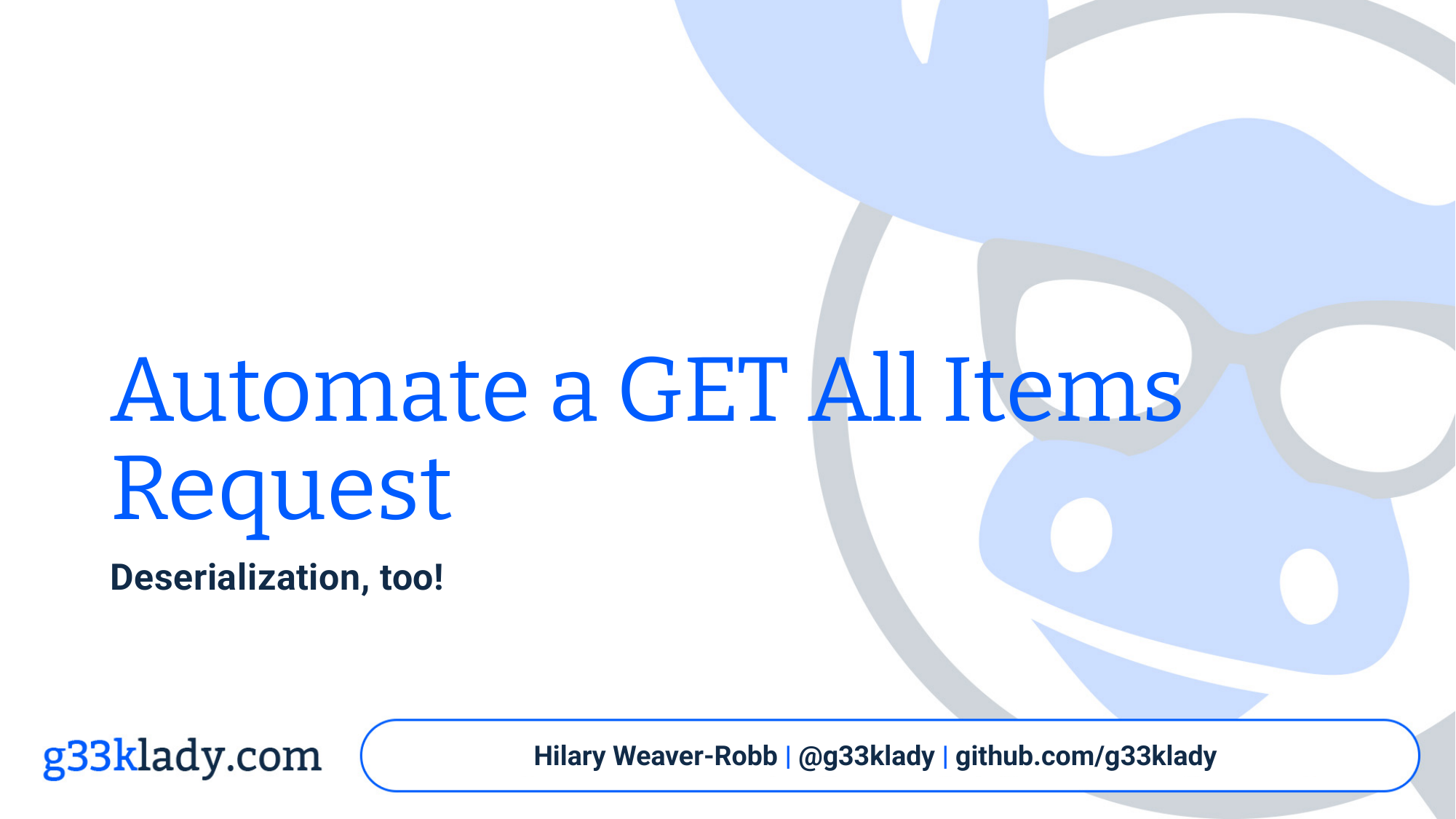

# Automate a GET All Items Request
Deserialization, too!